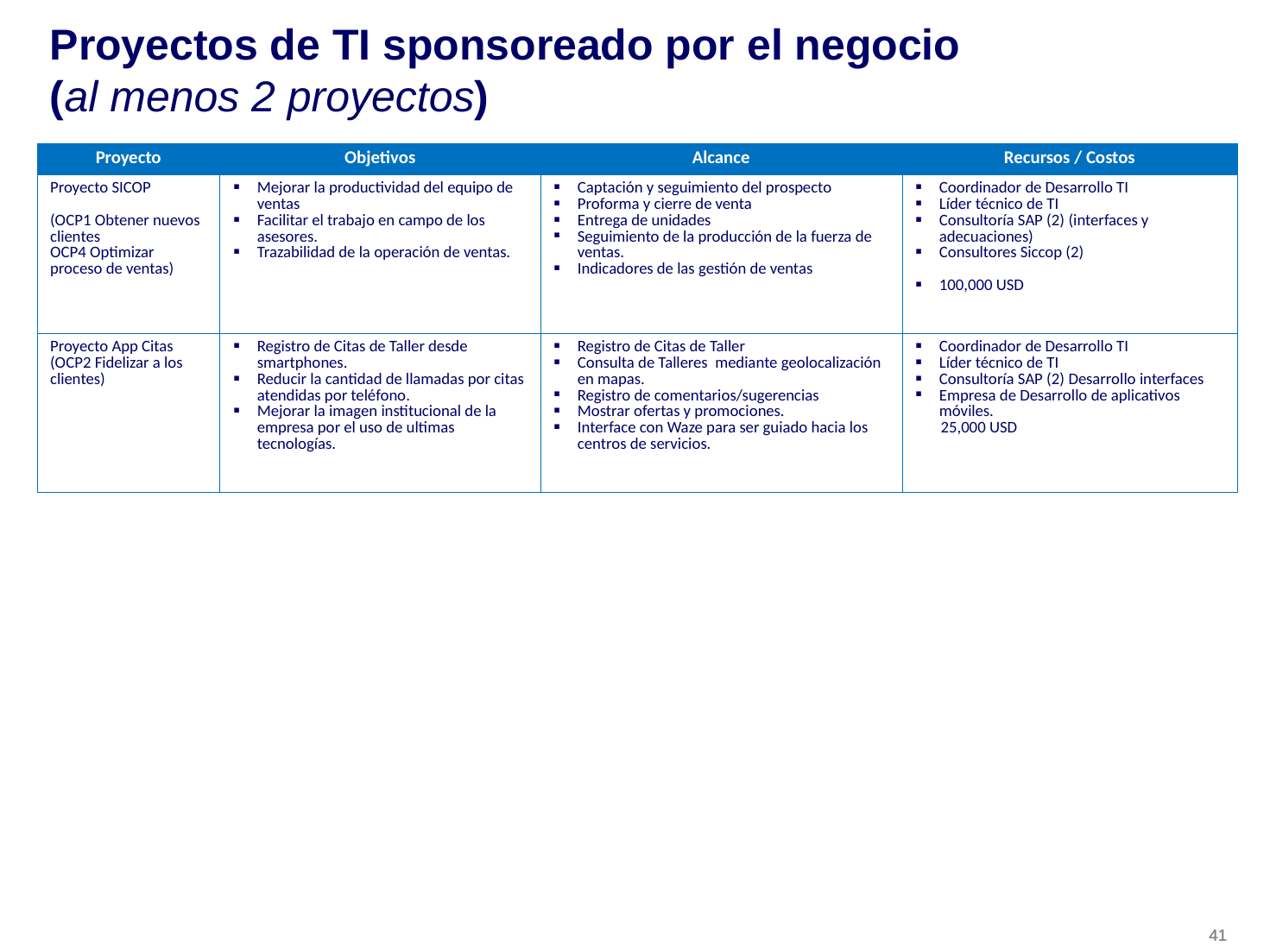

# Proyectos de TI sponsoreado por el negocio (al menos 2 proyectos)
| Proyecto | Objetivos | Alcance | Recursos / Costos |
| --- | --- | --- | --- |
| Proyecto SICOP (OCP1 Obtener nuevos clientes OCP4 Optimizar proceso de ventas) | Mejorar la productividad del equipo de ventas Facilitar el trabajo en campo de los asesores. Trazabilidad de la operación de ventas. | Captación y seguimiento del prospecto Proforma y cierre de venta Entrega de unidades Seguimiento de la producción de la fuerza de ventas. Indicadores de las gestión de ventas | Coordinador de Desarrollo TI Líder técnico de TI Consultoría SAP (2) (interfaces y adecuaciones) Consultores Siccop (2) 100,000 USD |
| Proyecto App Citas (OCP2 Fidelizar a los clientes) | Registro de Citas de Taller desde smartphones. Reducir la cantidad de llamadas por citas atendidas por teléfono. Mejorar la imagen institucional de la empresa por el uso de ultimas tecnologías. | Registro de Citas de Taller Consulta de Talleres mediante geolocalización en mapas. Registro de comentarios/sugerencias Mostrar ofertas y promociones. Interface con Waze para ser guiado hacia los centros de servicios. | Coordinador de Desarrollo TI Líder técnico de TI Consultoría SAP (2) Desarrollo interfaces Empresa de Desarrollo de aplicativos móviles. 25,000 USD |